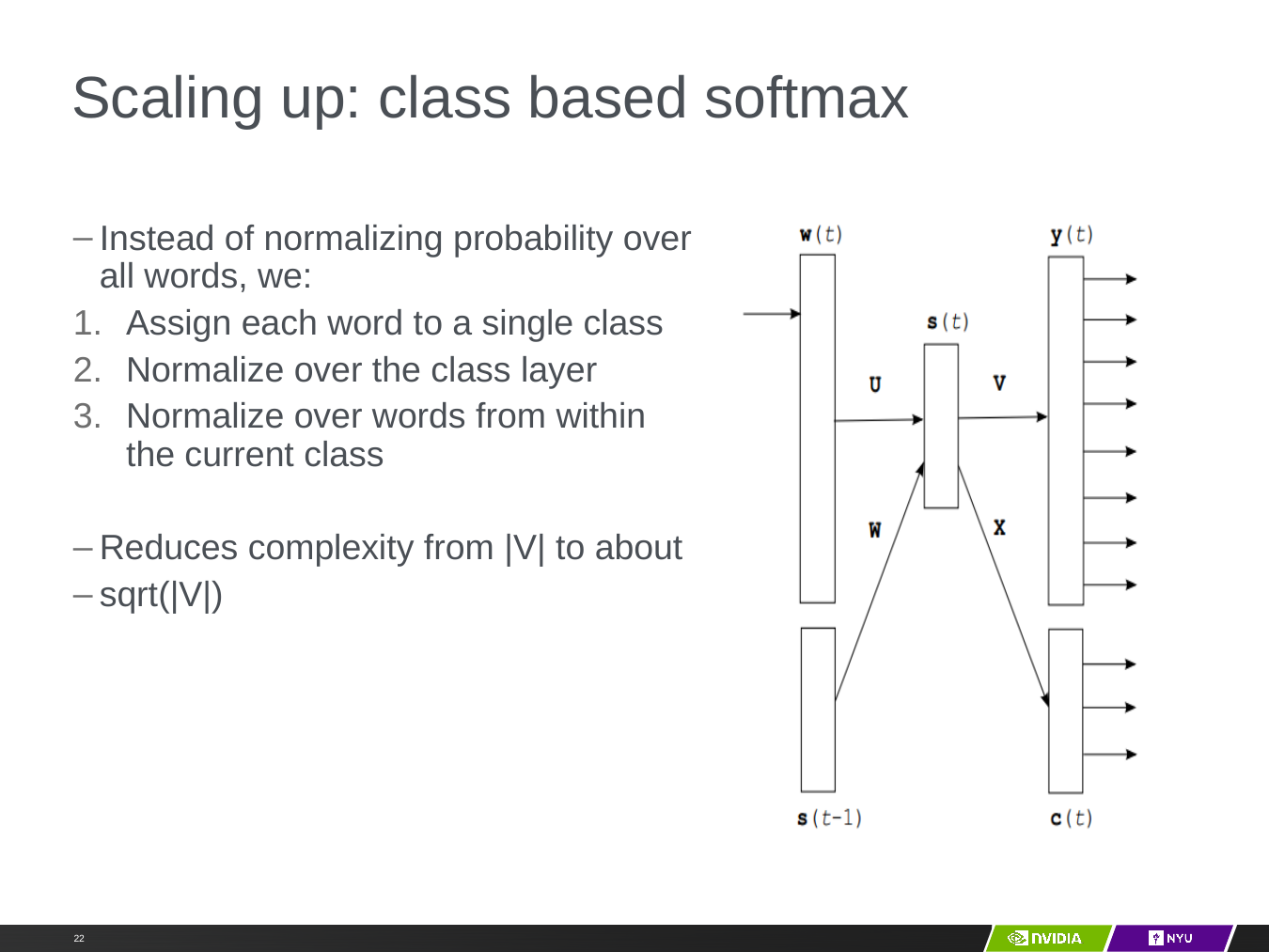

# Scaling up: class based softmax
Instead of normalizing probability over all words, we:
Assign each word to a single class
Normalize over the class layer
Normalize over words from within the current class

Reduces complexity from |V| to about
sqrt(|V|)